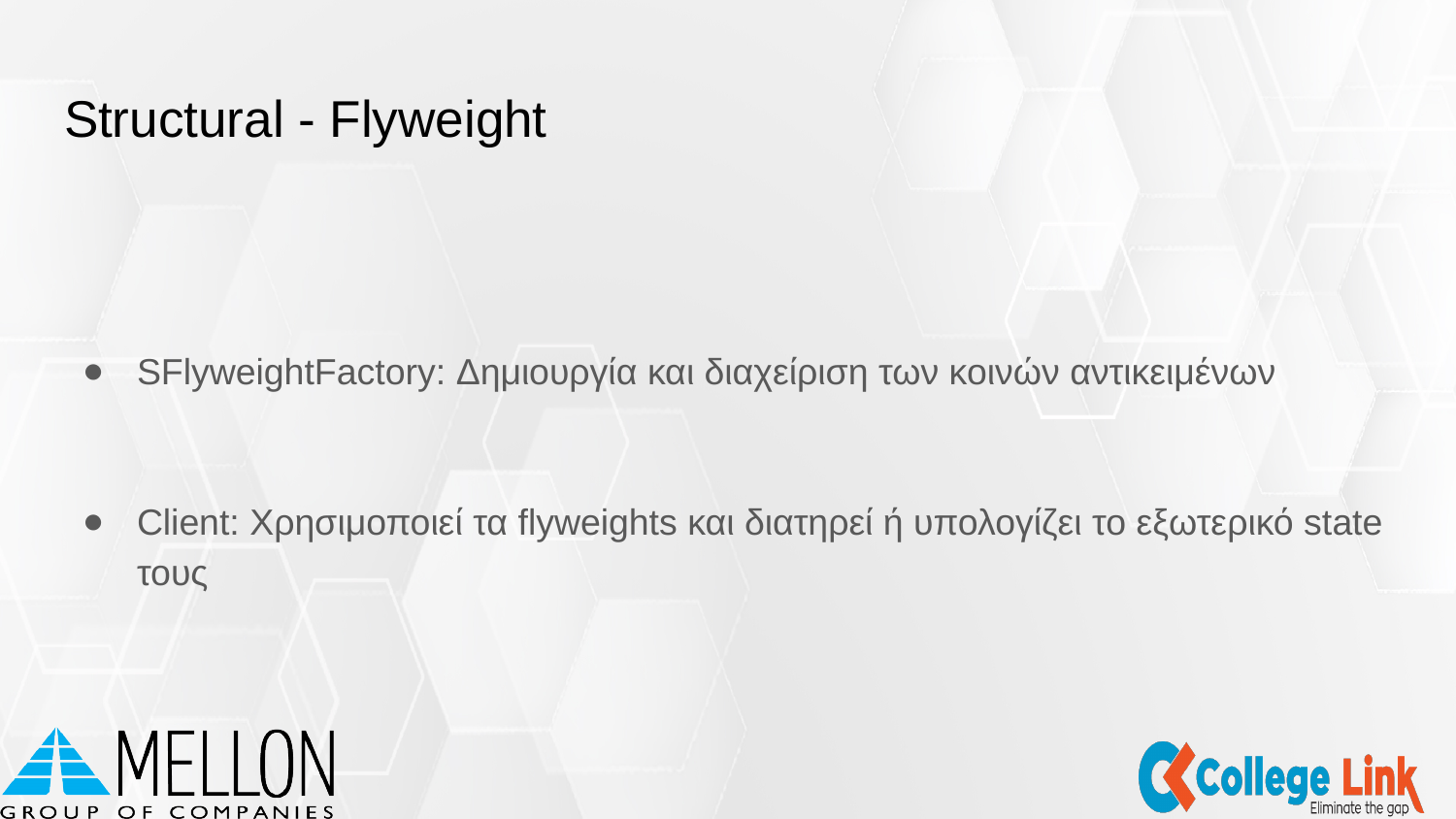

# Structural - Flyweight

SFlyweightFactory: Δημιουργία και διαχείριση των κοινών αντικειμένων

Client: Χρησιμοποιεί τα flyweights και διατηρεί ή υπολογίζει το εξωτερικό state τους